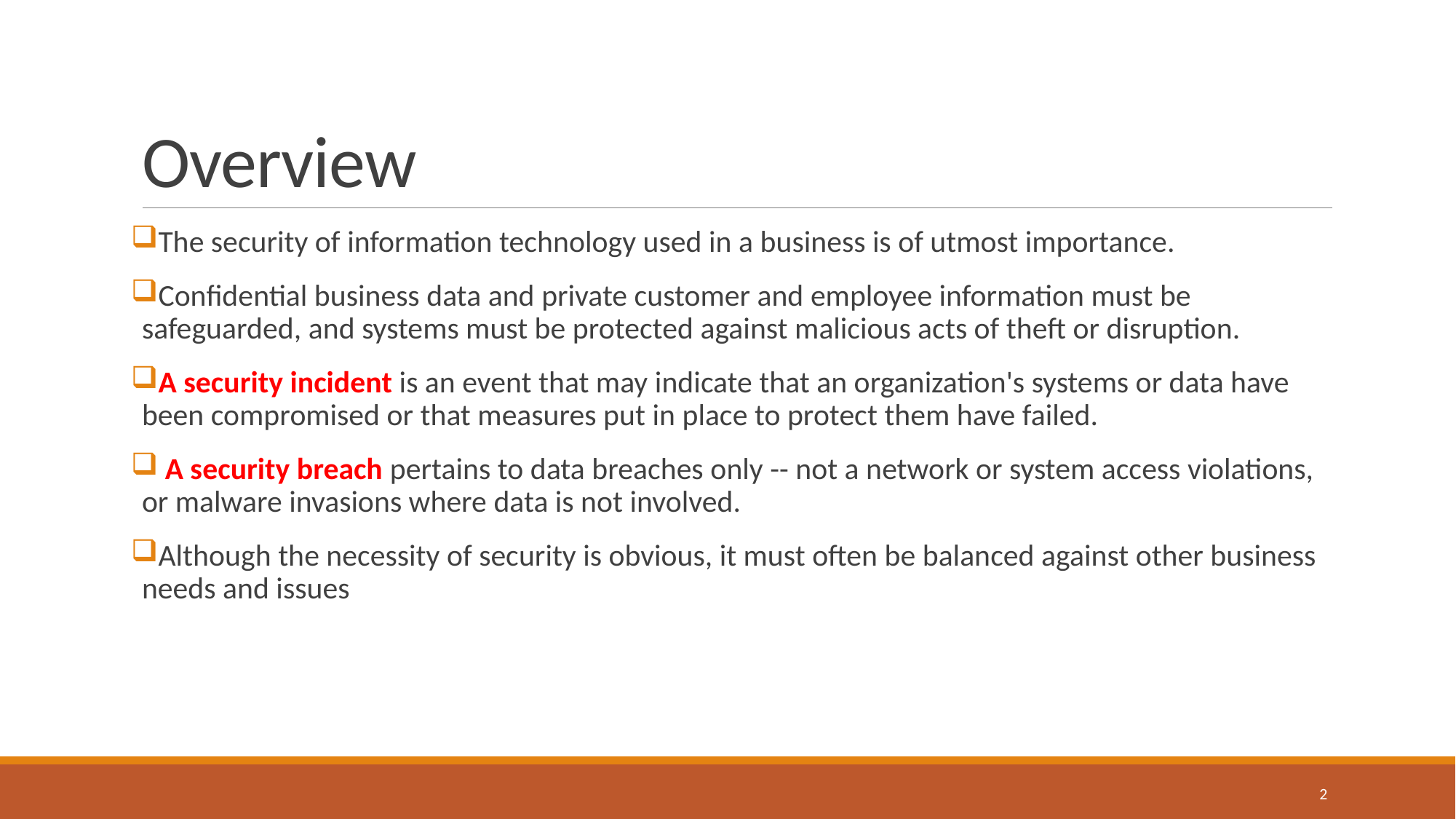

# Overview
The security of information technology used in a business is of utmost importance.
Confidential business data and private customer and employee information must be safeguarded, and systems must be protected against malicious acts of theft or disruption.
A security incident is an event that may indicate that an organization's systems or data have been compromised or that measures put in place to protect them have failed.
 A security breach pertains to data breaches only -- not a network or system access violations, or malware invasions where data is not involved.
Although the necessity of security is obvious, it must often be balanced against other business needs and issues
2